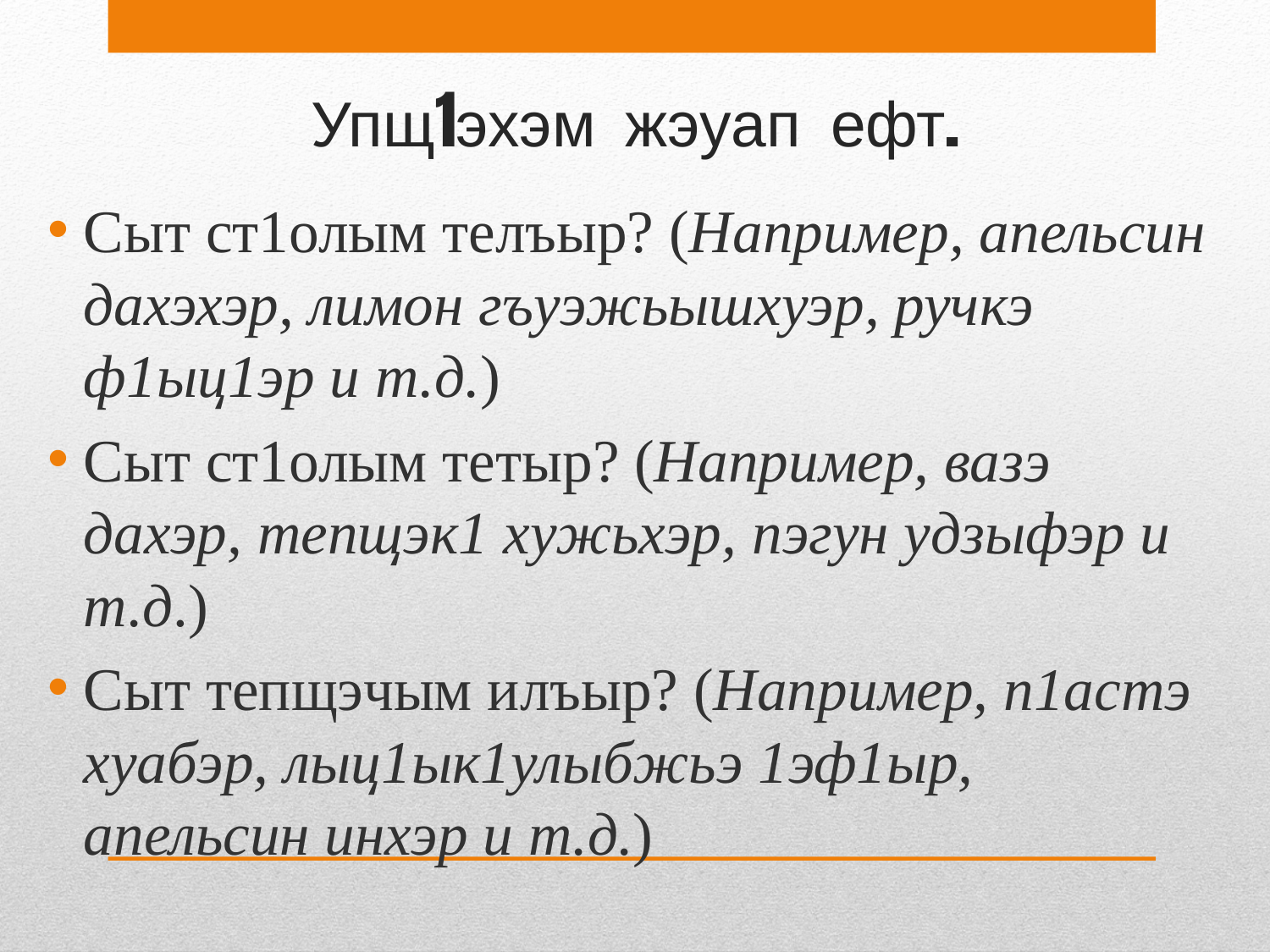

# Упщ1эхэм  жэуап  ефт.
Сыт ст1олым телъыр? (Например, апельсин дахэхэр, лимон гъуэжьышхуэр, ручкэ ф1ыц1эр и т.д.)
Сыт ст1олым тетыр? (Например, вазэ дахэр, тепщэк1 хужьхэр, пэгун удзыфэр и т.д.)
Сыт тепщэчым илъыр? (Например, п1астэ хуабэр, лыц1ык1улыбжьэ 1эф1ыр, апельсин инхэр и т.д.)